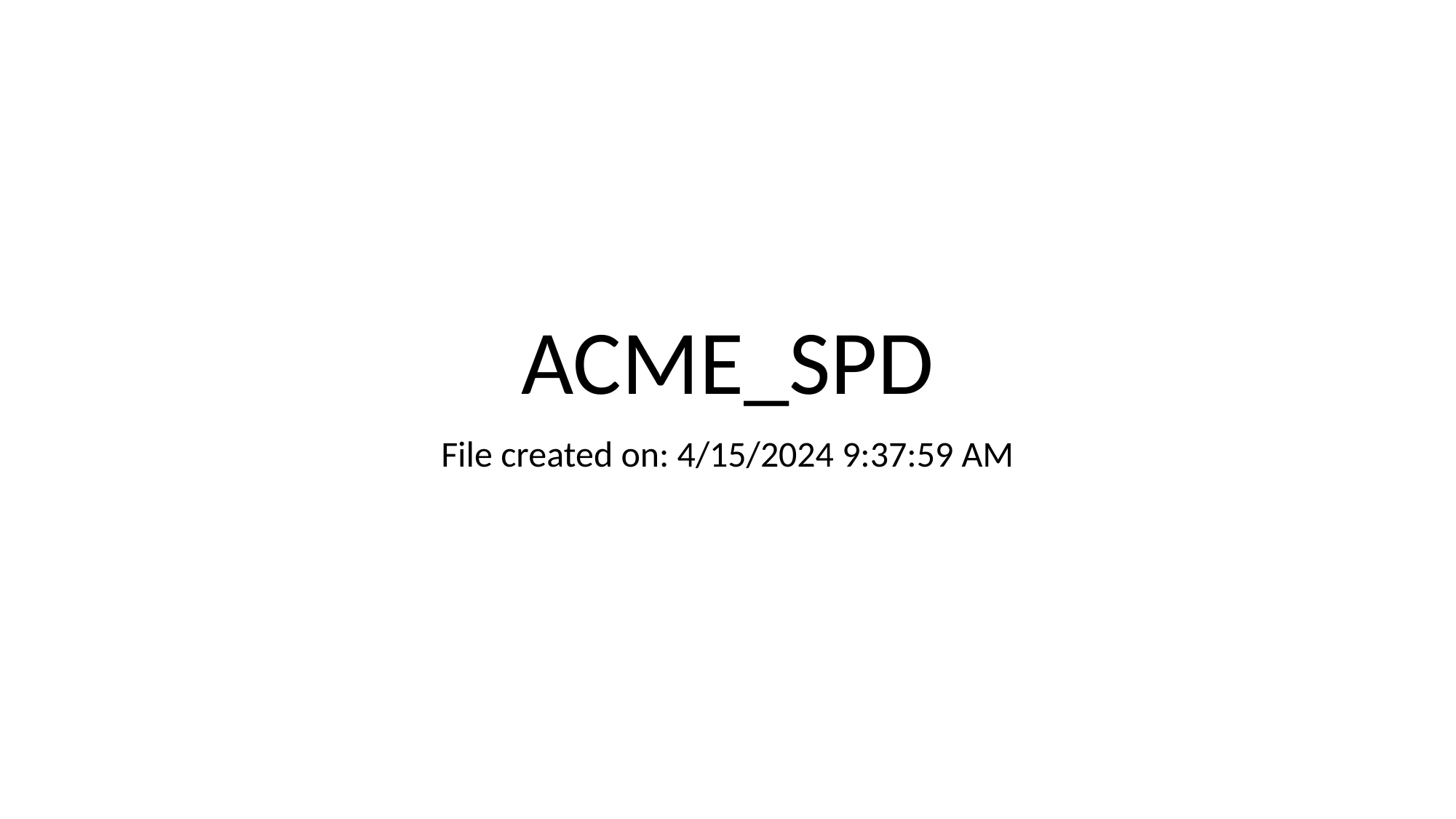

# ACME_SPD
File created on: 4/15/2024 9:37:59 AM